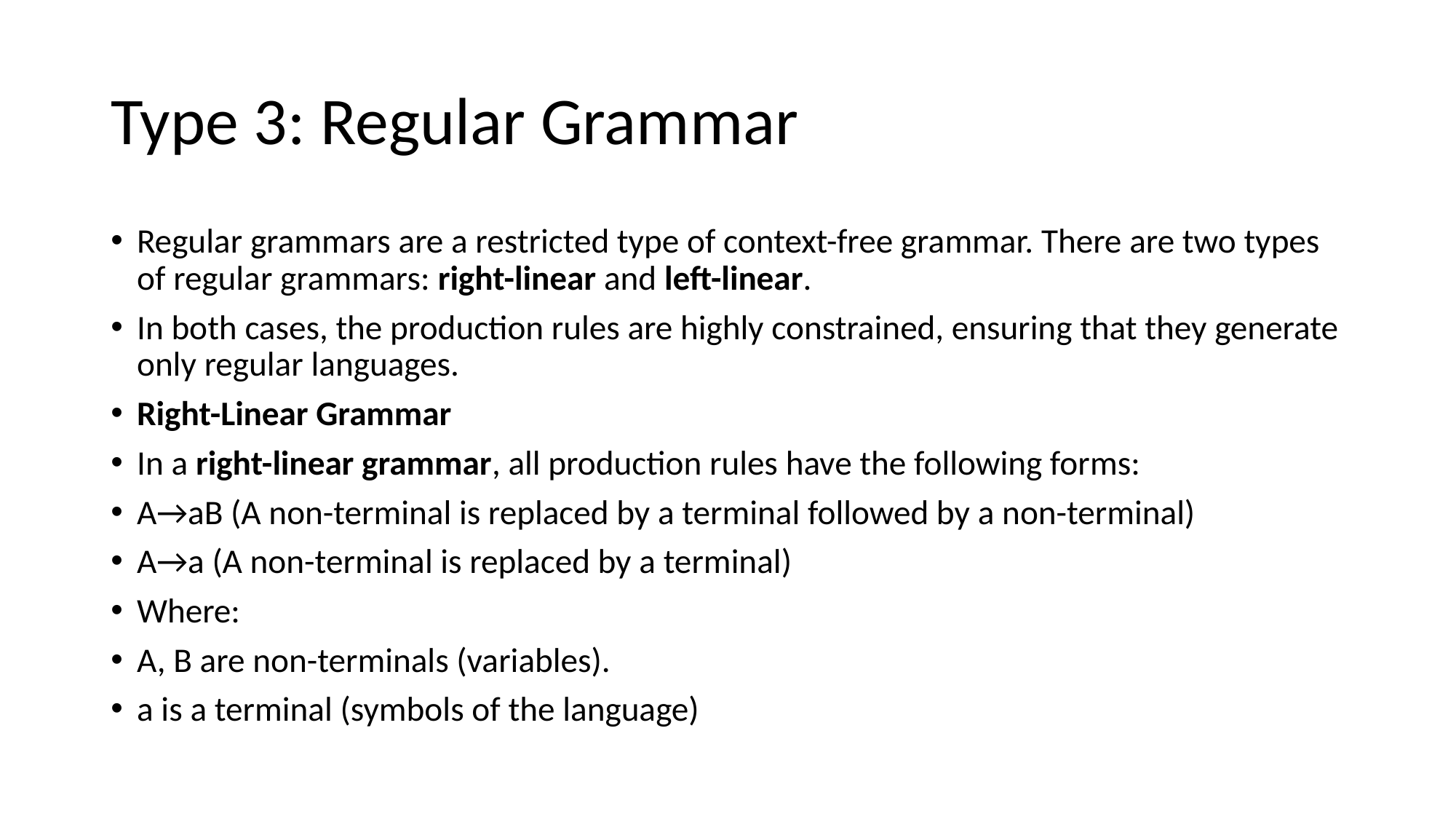

# Type 3: Regular Grammar
Regular grammars are a restricted type of context-free grammar. There are two types of regular grammars: right-linear and left-linear.
In both cases, the production rules are highly constrained, ensuring that they generate only regular languages.
Right-Linear Grammar
In a right-linear grammar, all production rules have the following forms:
A→aB (A non-terminal is replaced by a terminal followed by a non-terminal)
A→a (A non-terminal is replaced by a terminal)
Where:
A, B are non-terminals (variables).
a is a terminal (symbols of the language)